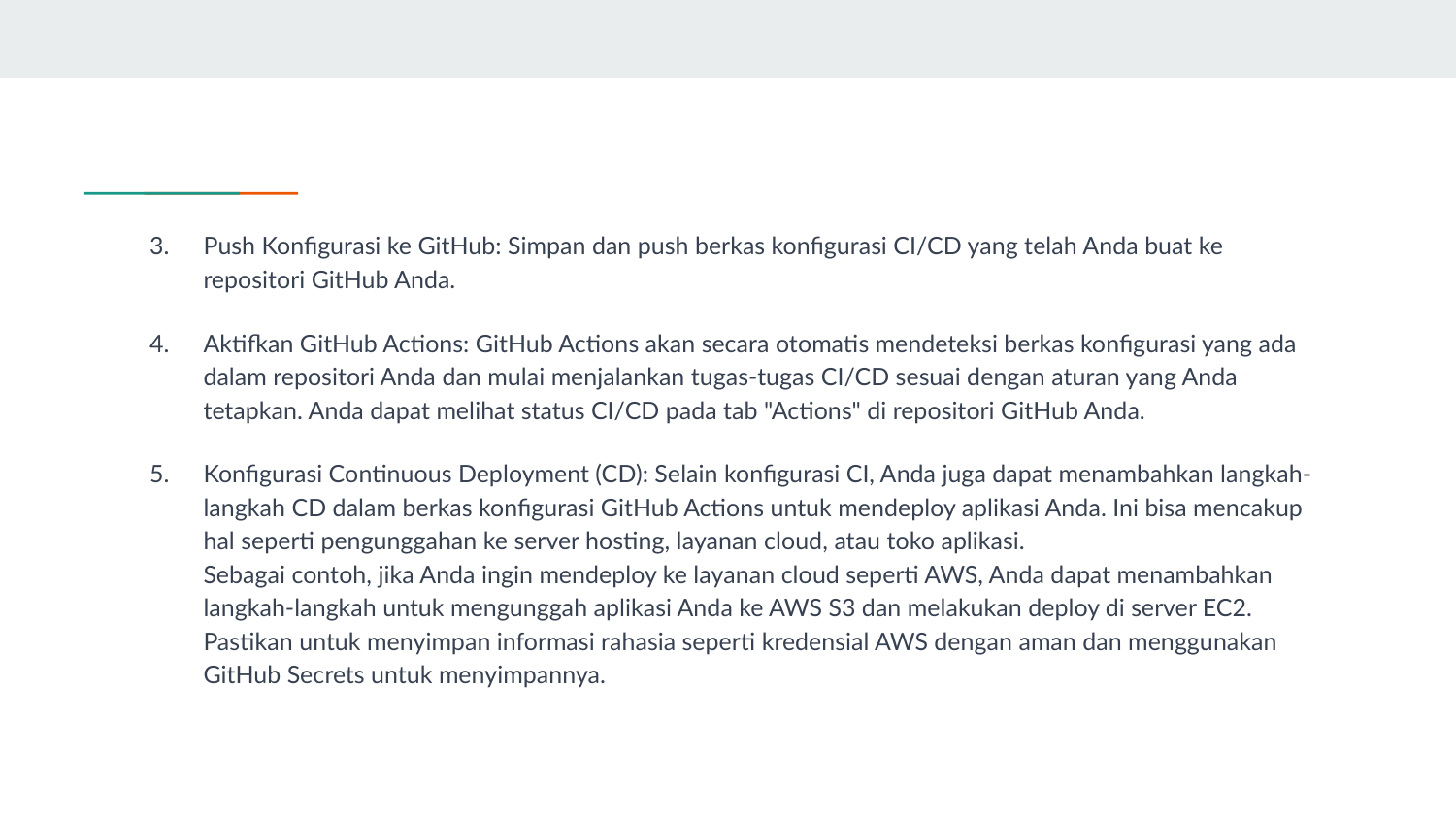

3.	Push Konfigurasi ke GitHub: Simpan dan push berkas konfigurasi CI/CD yang telah Anda buat ke repositori GitHub Anda.
   4.	Aktifkan GitHub Actions: GitHub Actions akan secara otomatis mendeteksi berkas konfigurasi yang ada dalam repositori Anda dan mulai menjalankan tugas-tugas CI/CD sesuai dengan aturan yang Anda tetapkan. Anda dapat melihat status CI/CD pada tab "Actions" di repositori GitHub Anda.
   5.	Konfigurasi Continuous Deployment (CD): Selain konfigurasi CI, Anda juga dapat menambahkan langkah-langkah CD dalam berkas konfigurasi GitHub Actions untuk mendeploy aplikasi Anda. Ini bisa mencakup hal seperti pengunggahan ke server hosting, layanan cloud, atau toko aplikasi.
Sebagai contoh, jika Anda ingin mendeploy ke layanan cloud seperti AWS, Anda dapat menambahkan langkah-langkah untuk mengunggah aplikasi Anda ke AWS S3 dan melakukan deploy di server EC2.
Pastikan untuk menyimpan informasi rahasia seperti kredensial AWS dengan aman dan menggunakan GitHub Secrets untuk menyimpannya.